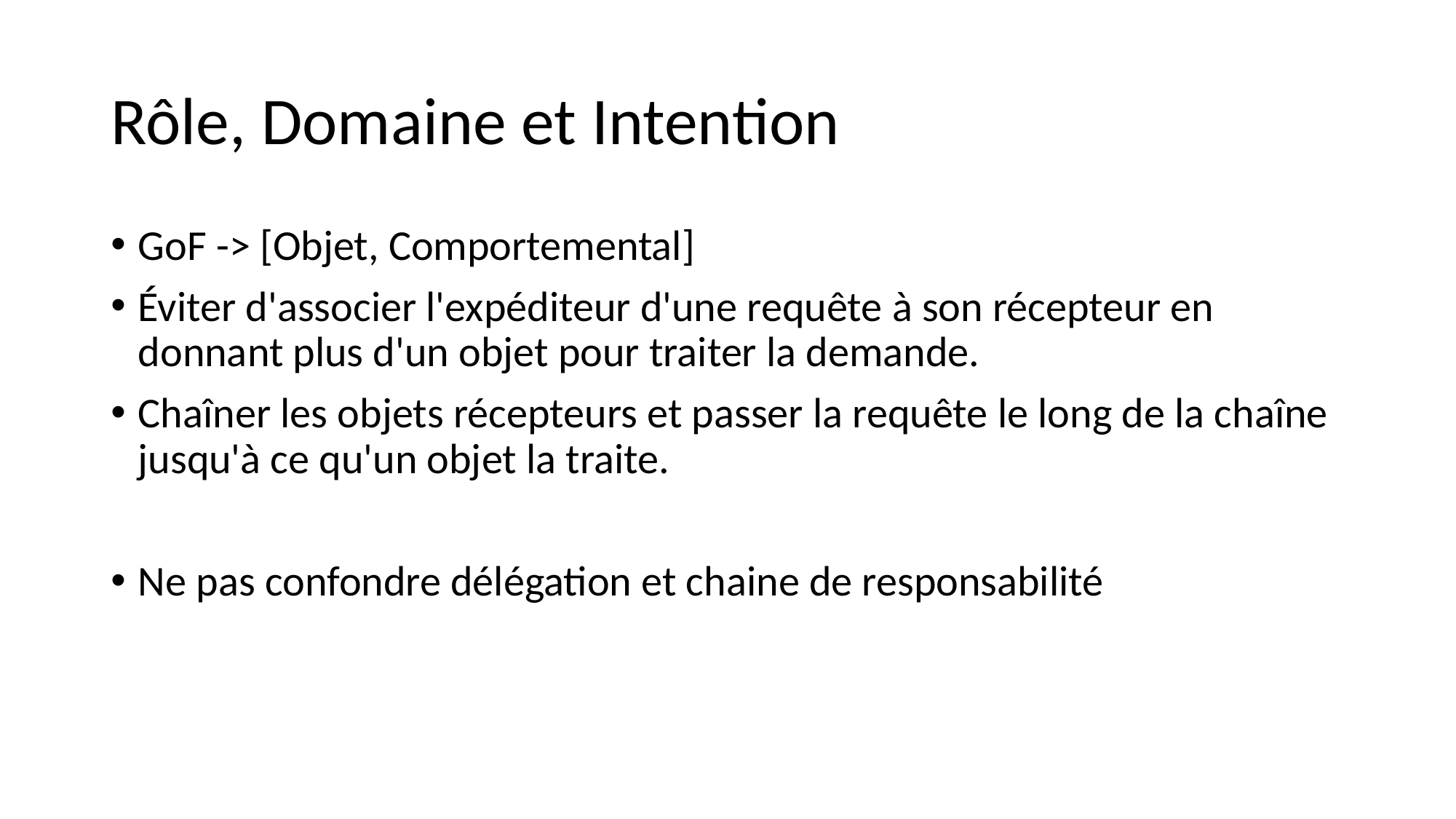

# Rôle, Domaine et Intention
GoF -> [Objet, Comportemental]
Éviter d'associer l'expéditeur d'une requête à son récepteur en donnant plus d'un objet pour traiter la demande.
Chaîner les objets récepteurs et passer la requête le long de la chaîne jusqu'à ce qu'un objet la traite.

Ne pas confondre délégation et chaine de responsabilité